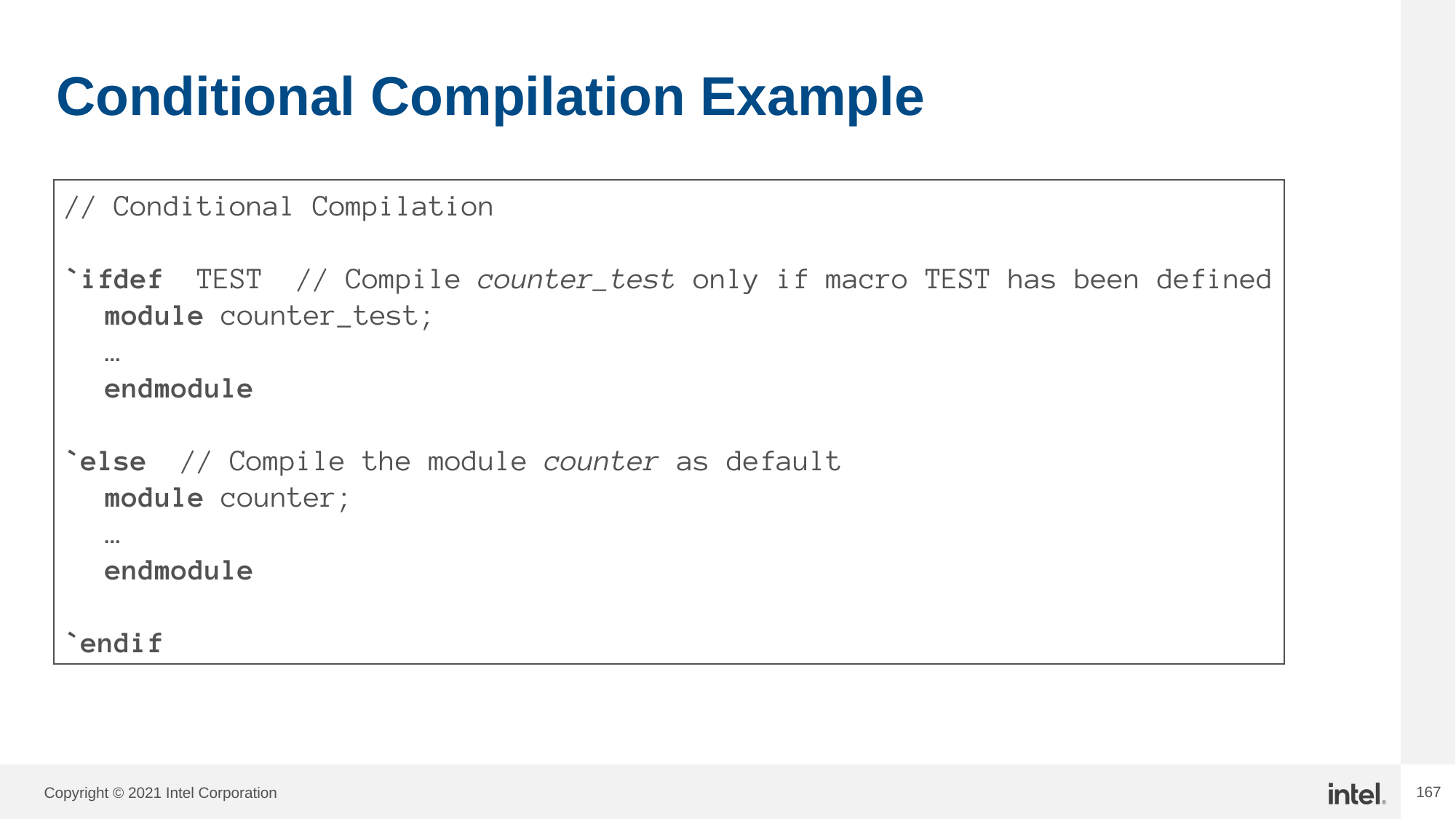

# Conditional Compilation Example
// Conditional Compilation

`ifdef  TEST  // Compile counter_test only if macro TEST has been defined
	module counter_test;
	…
	endmodule

`else  // Compile the module counter as default
	module counter;
	…
	endmodule

`endif